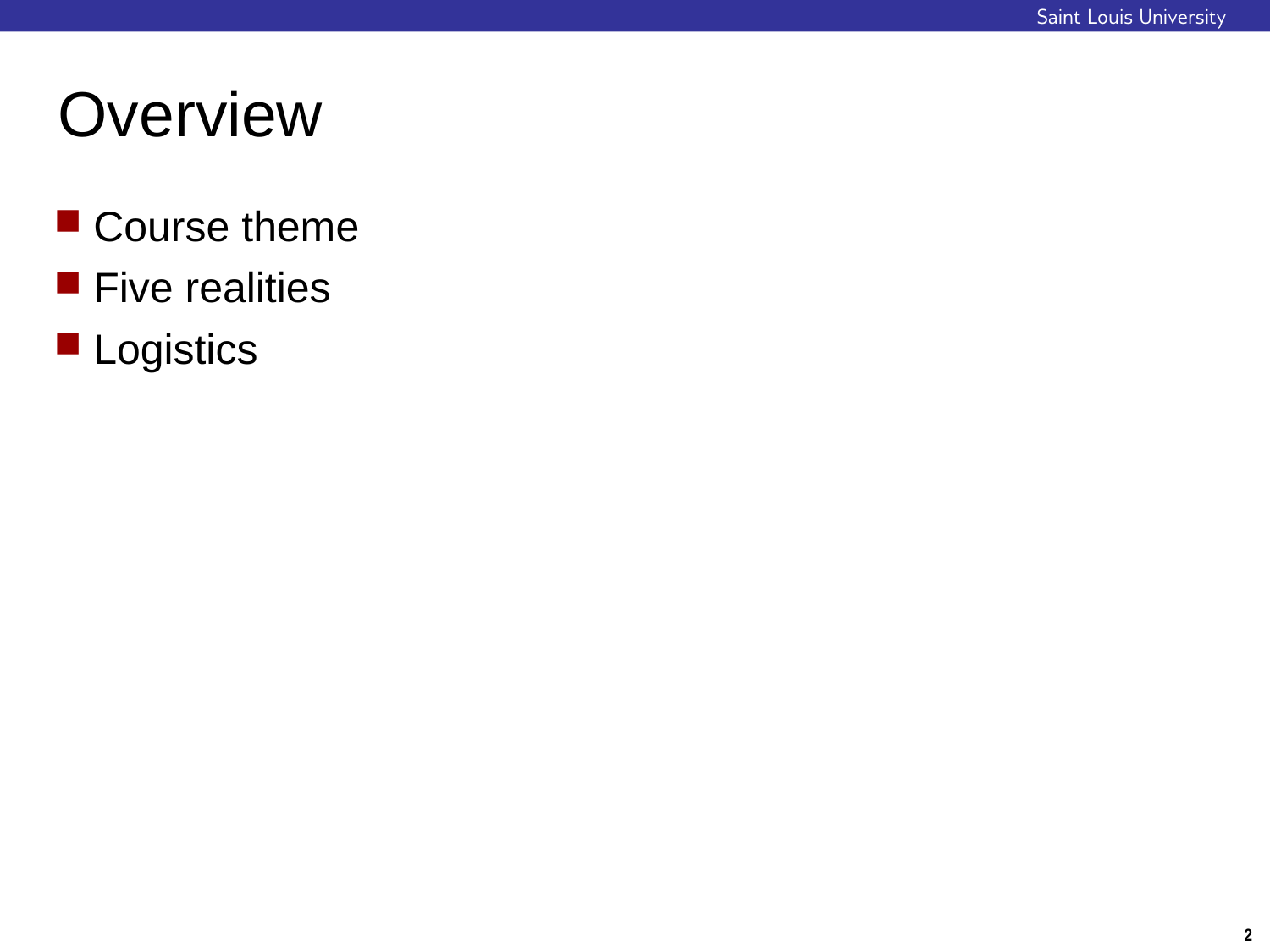

Saint Louis University
# Overview
Course theme
Five realities
Logistics